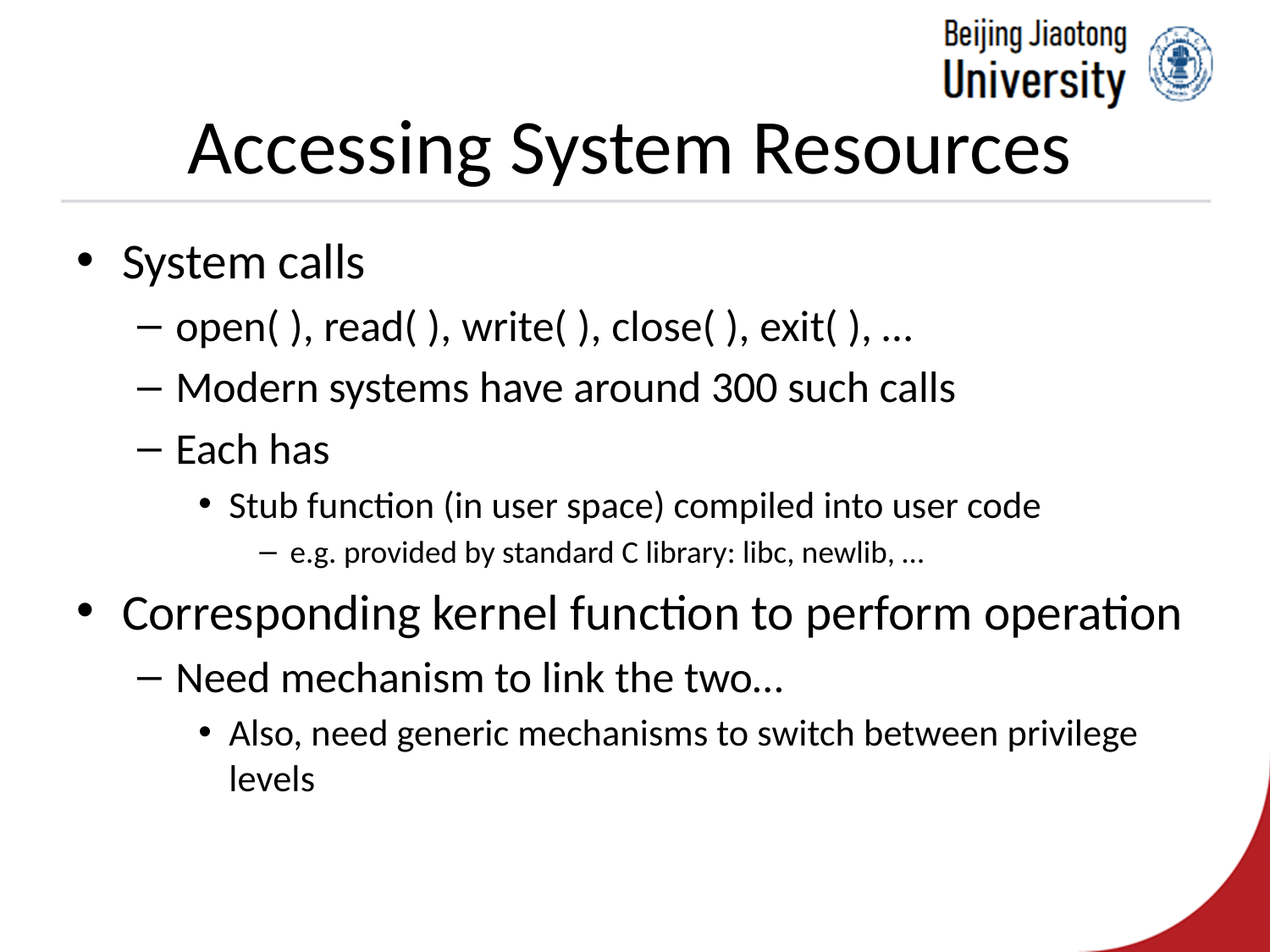

# Accessing System Resources
System calls
open( ), read( ), write( ), close( ), exit( ), …
Modern systems have around 300 such calls
Each has
Stub function (in user space) compiled into user code
e.g. provided by standard C library: libc, newlib, …
Corresponding kernel function to perform operation
Need mechanism to link the two…
Also, need generic mechanisms to switch between privilege levels